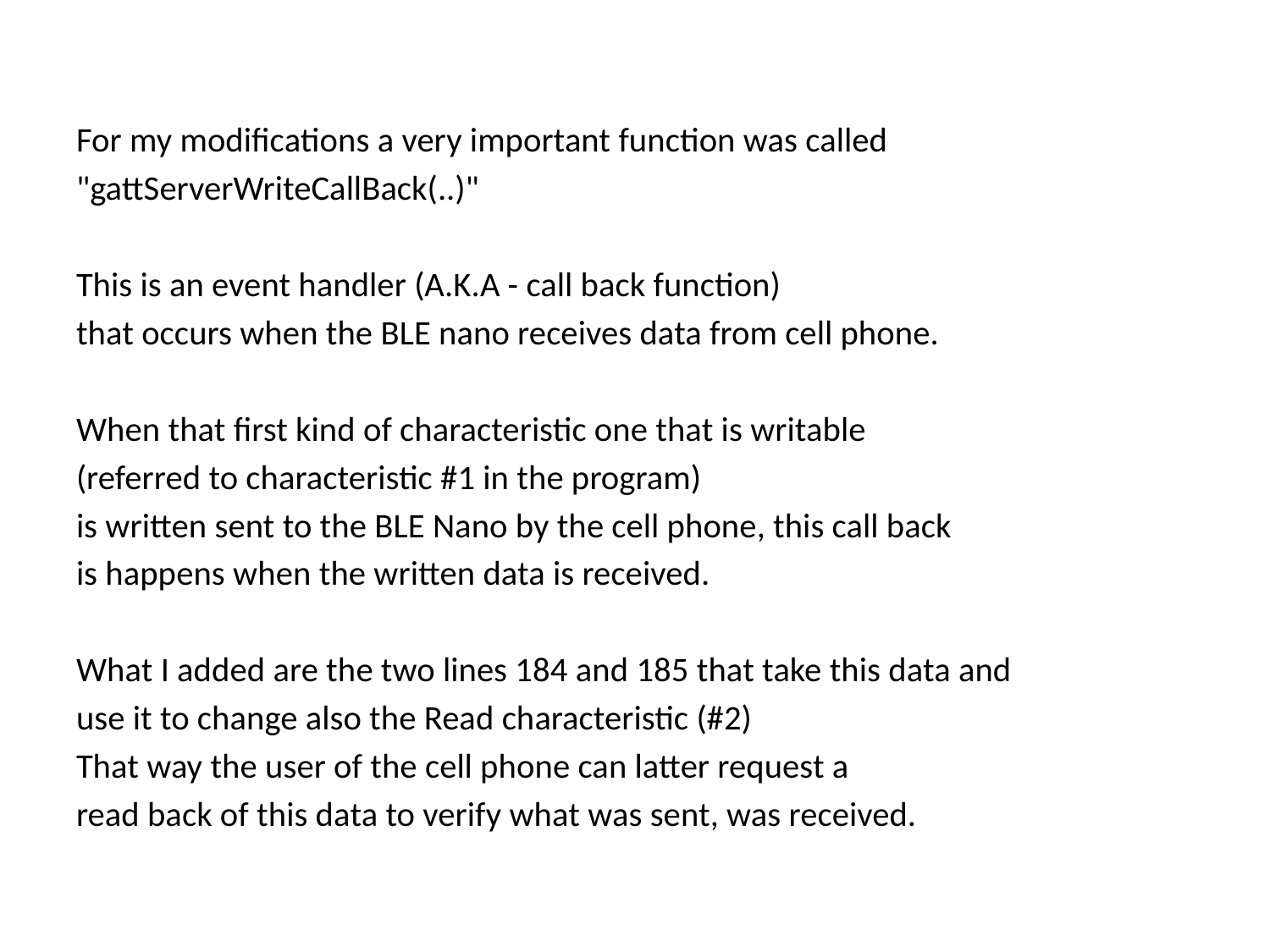

For my modifications a very important function was called
"gattServerWriteCallBack(..)"

This is an event handler (A.K.A - call back function)
that occurs when the BLE nano receives data from cell phone.

When that first kind of characteristic one that is writable
(referred to characteristic #1 in the program)
is written sent to the BLE Nano by the cell phone, this call back
is happens when the written data is received.

What I added are the two lines 184 and 185 that take this data and
use it to change also the Read characteristic (#2)
That way the user of the cell phone can latter request a
read back of this data to verify what was sent, was received.